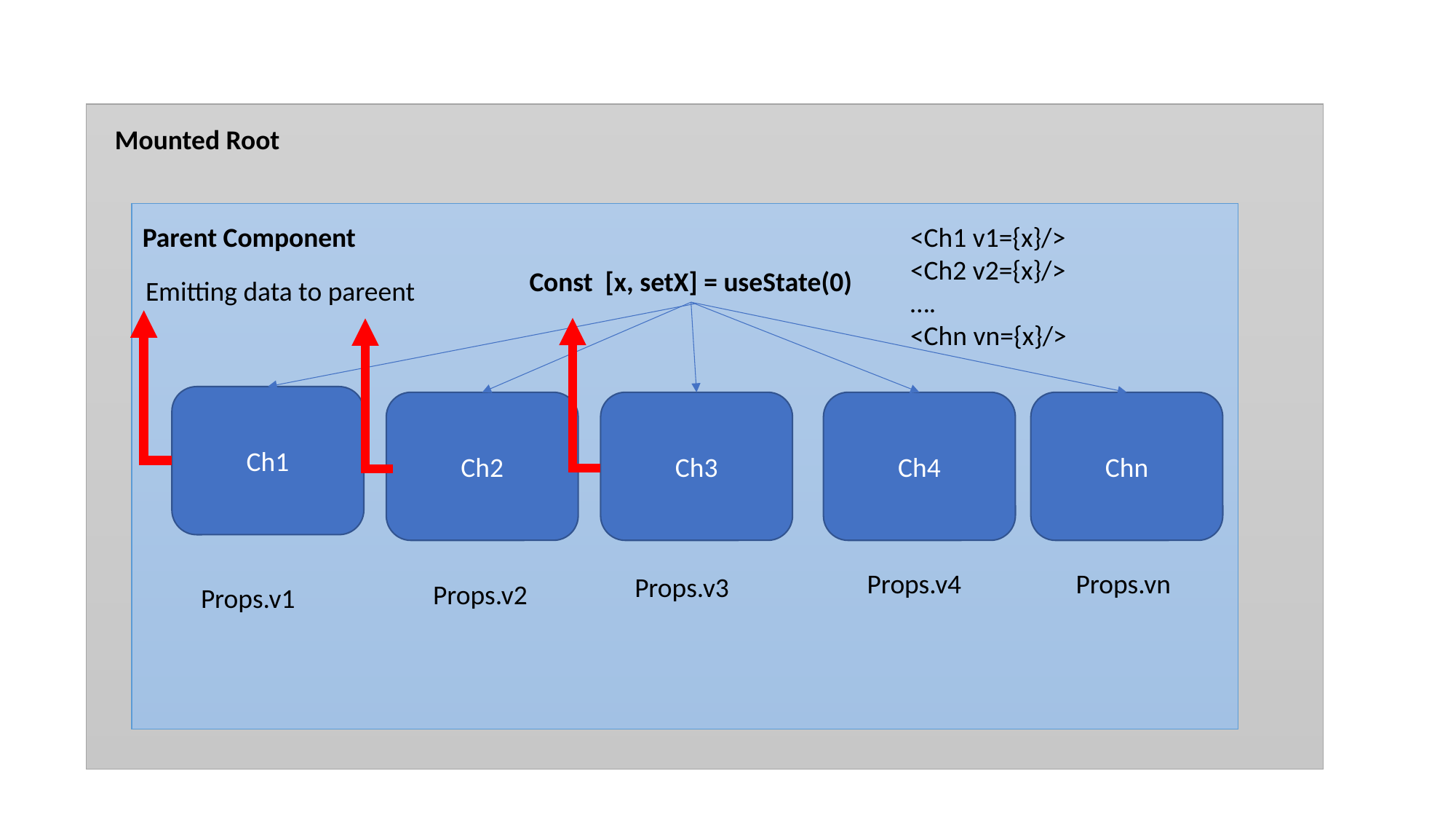

Mounted Root

Parent Component
<Ch1 v1={x}/>
<Ch2 v2={x}/>
….
<Chn vn={x}/>
Const  [x, setX] = useState(0)
Emitting data to pareent
Ch1
Ch4
Ch2
Ch3
Chn
Props.v4
Props.vn
Props.v3
Props.v2
Props.v1